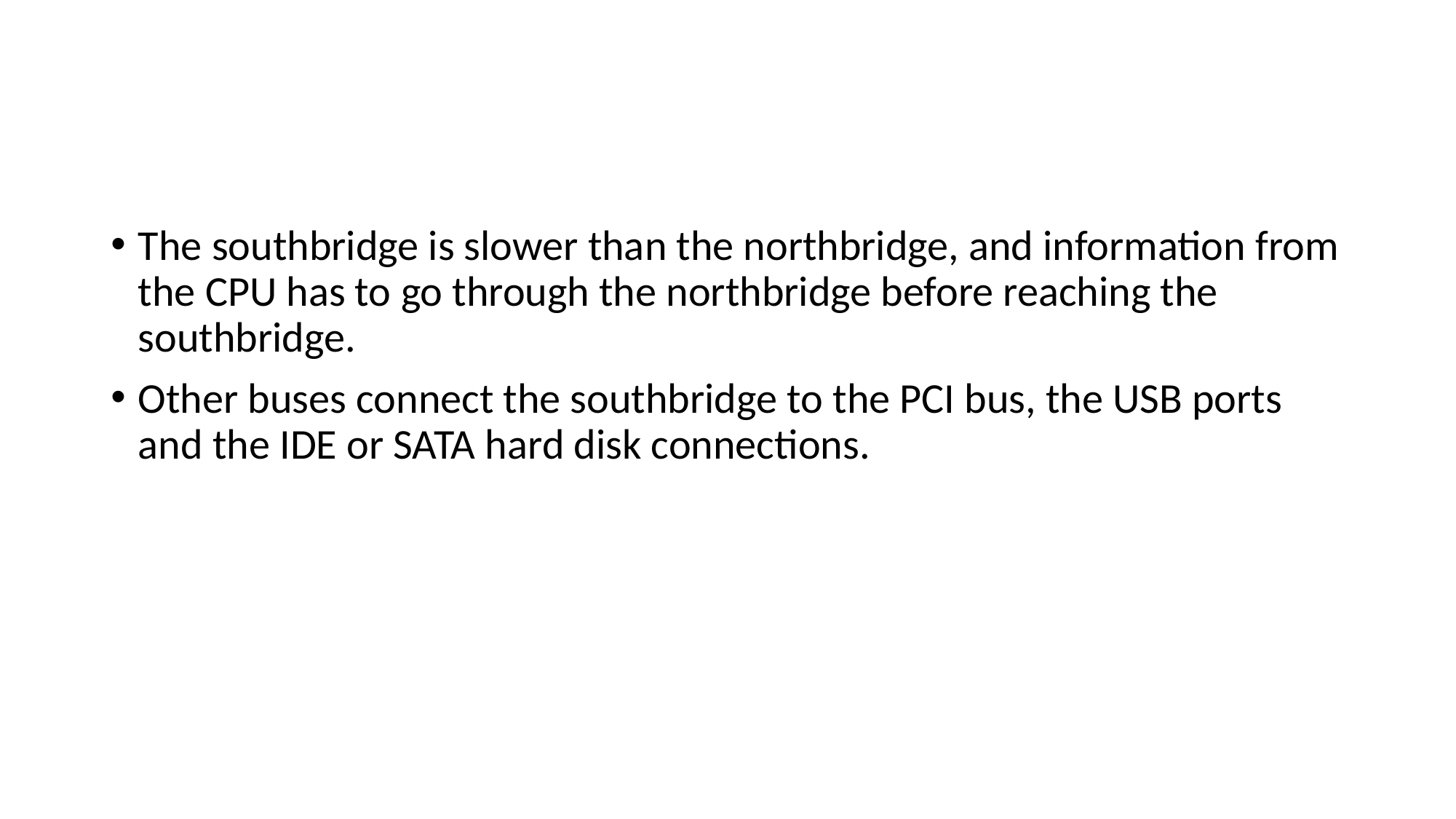

#
The southbridge is slower than the northbridge, and information from the CPU has to go through the northbridge before reaching the southbridge.
Other buses connect the southbridge to the PCI bus, the USB ports and the IDE or SATA hard disk connections.